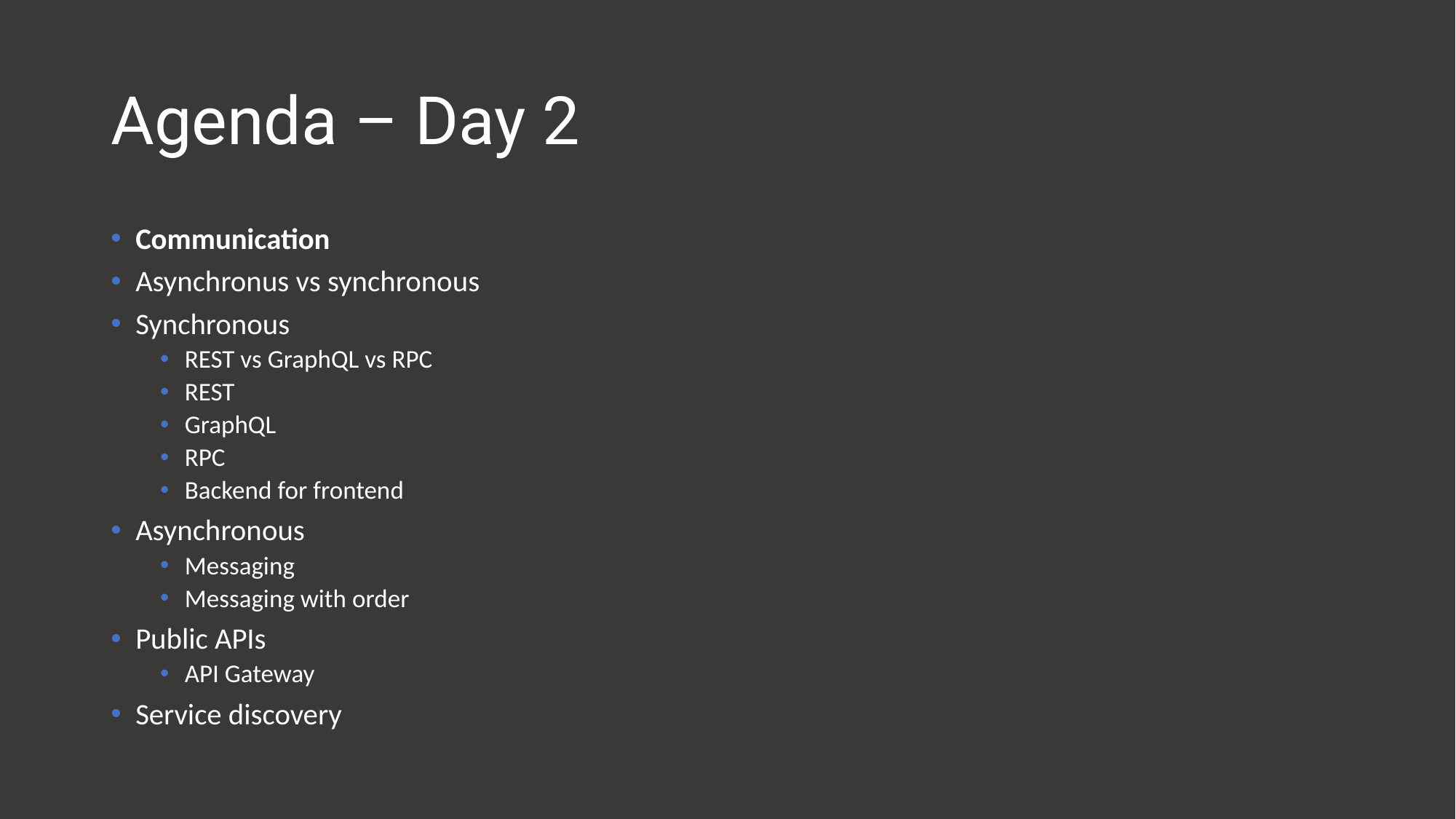

# Agenda – Day 2
Communication
Asynchronus vs synchronous
Synchronous
REST vs GraphQL vs RPC
REST
GraphQL
RPC
Backend for frontend
Asynchronous
Messaging
Messaging with order
Public APIs
API Gateway
Service discovery